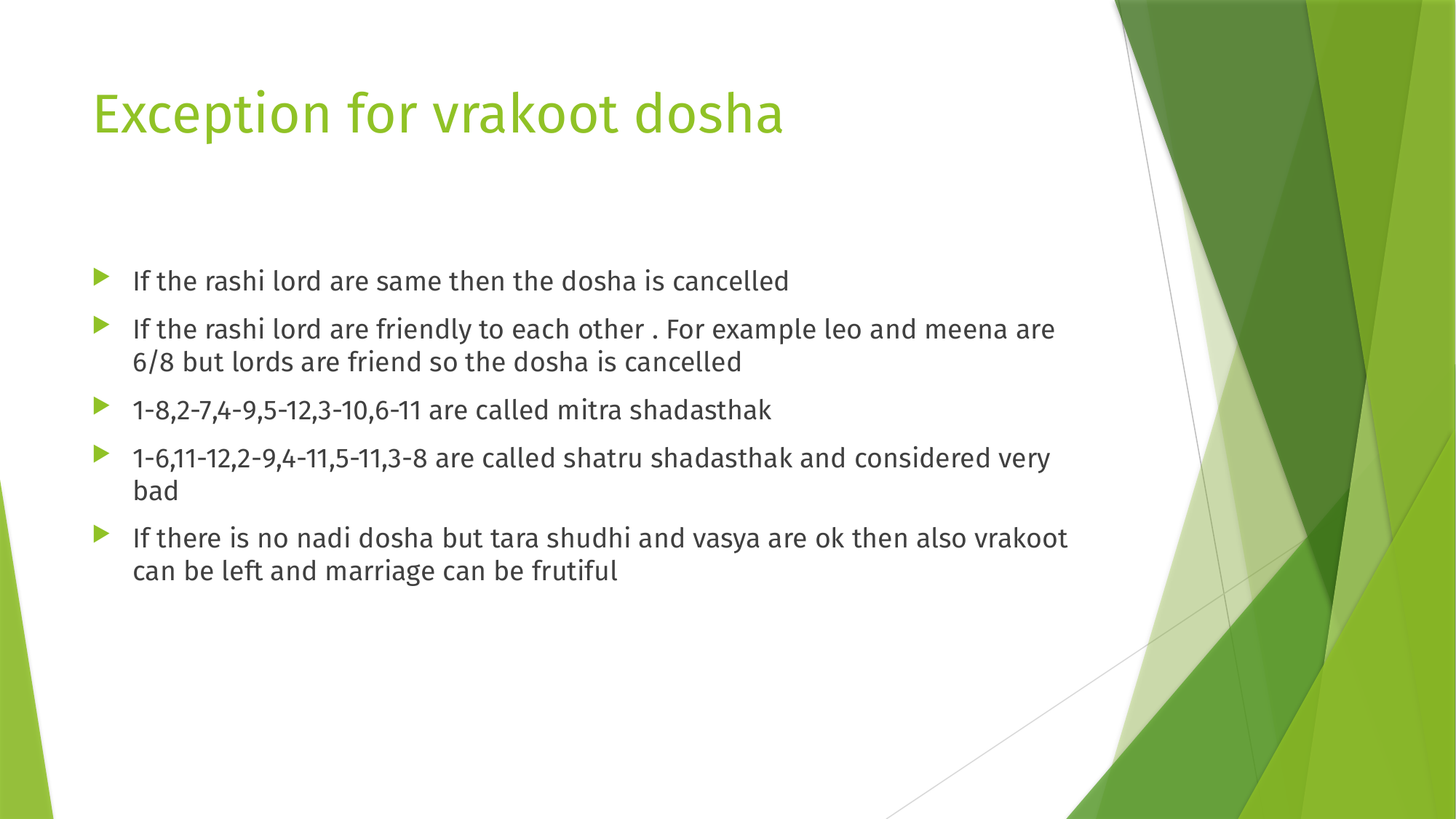

# Exception for vrakoot dosha
If the rashi lord are same then the dosha is cancelled
If the rashi lord are friendly to each other . For example leo and meena are 6/8 but lords are friend so the dosha is cancelled
1-8,2-7,4-9,5-12,3-10,6-11 are called mitra shadasthak
1-6,11-12,2-9,4-11,5-11,3-8 are called shatru shadasthak and considered very bad
If there is no nadi dosha but tara shudhi and vasya are ok then also vrakoot can be left and marriage can be frutiful